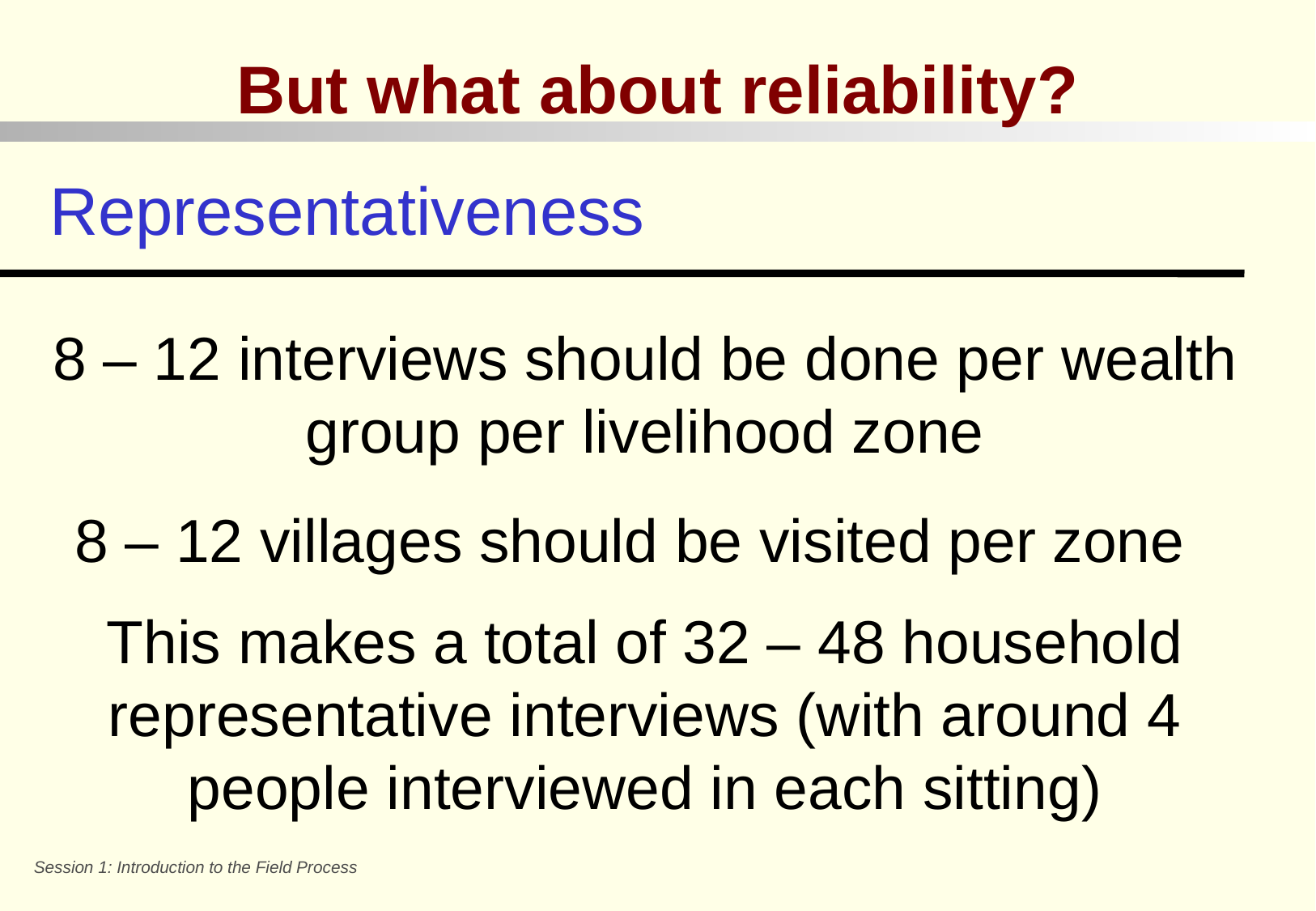

But what about reliability?

Representativeness

8 – 12 interviews should be done per wealth group per livelihood zone
8 – 12 villages should be visited per zone
This makes a total of 32 – 48 household representative interviews (with around 4 people interviewed in each sitting)
Session 1: Introduction to the Field Process